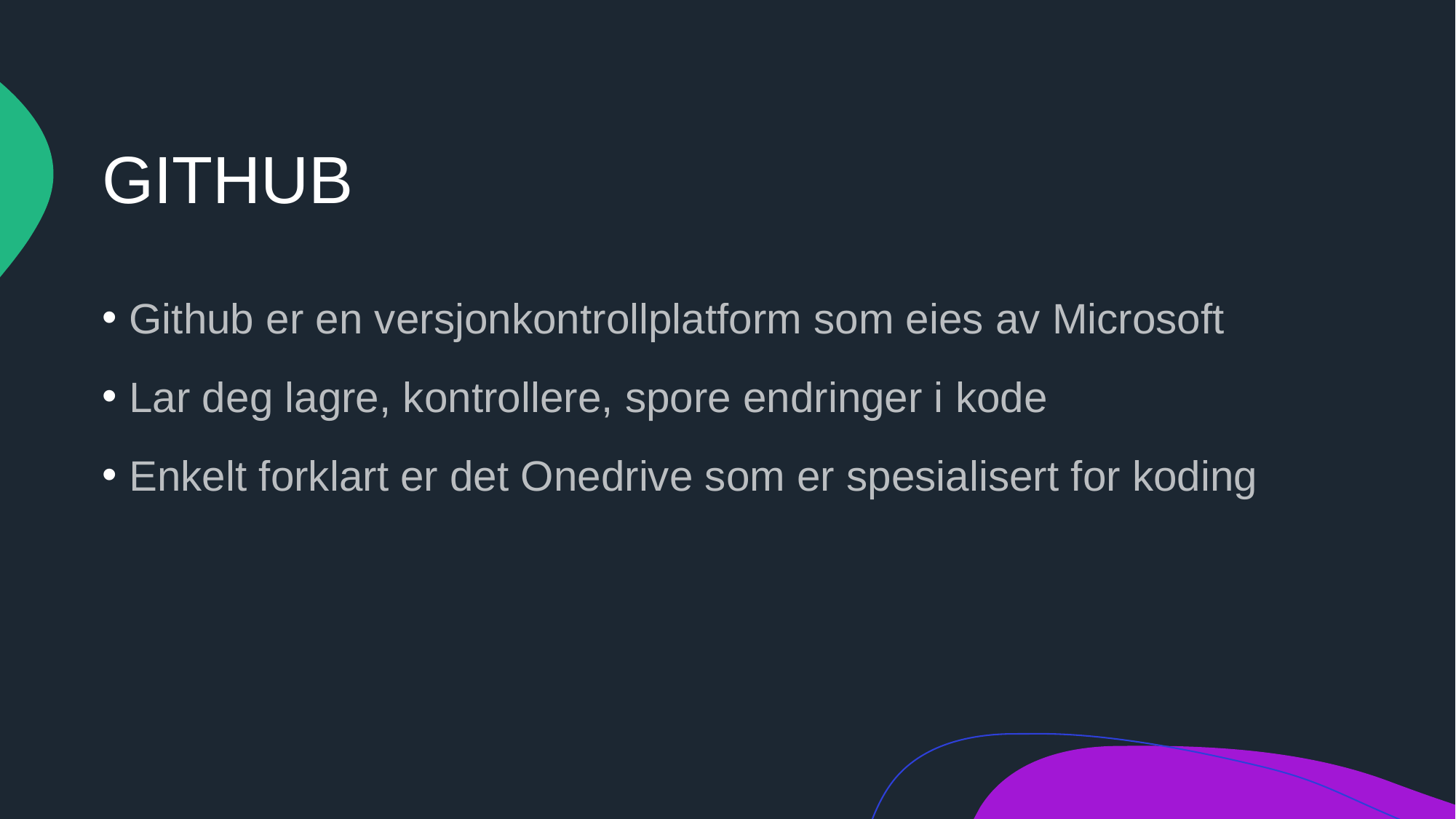

# GITHUB
Github er en versjonkontrollplatform som eies av Microsoft
Lar deg lagre, kontrollere, spore endringer i kode
Enkelt forklart er det Onedrive som er spesialisert for koding